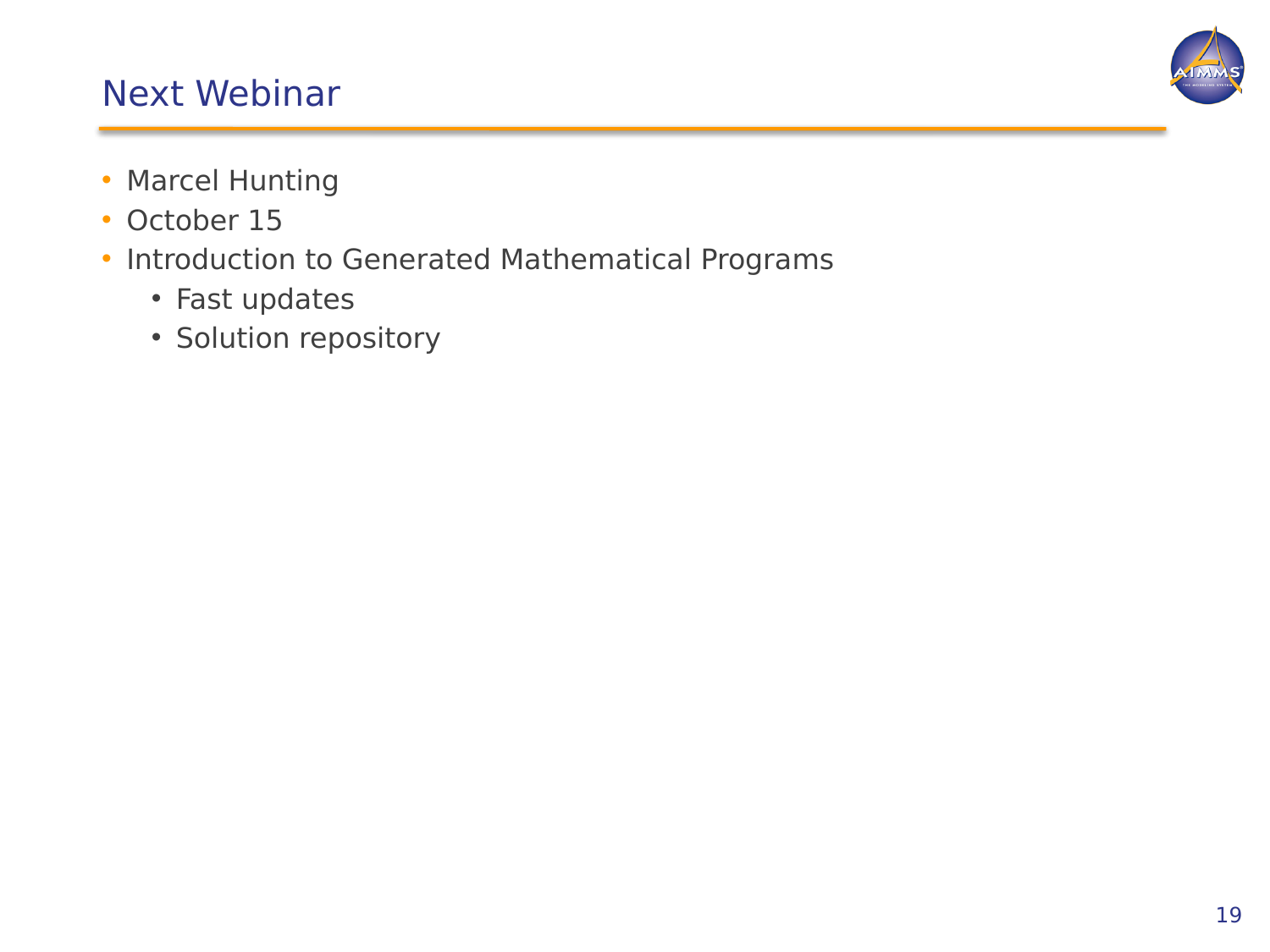

# Next Webinar
Marcel Hunting
October 15
Introduction to Generated Mathematical Programs
Fast updates
Solution repository
19